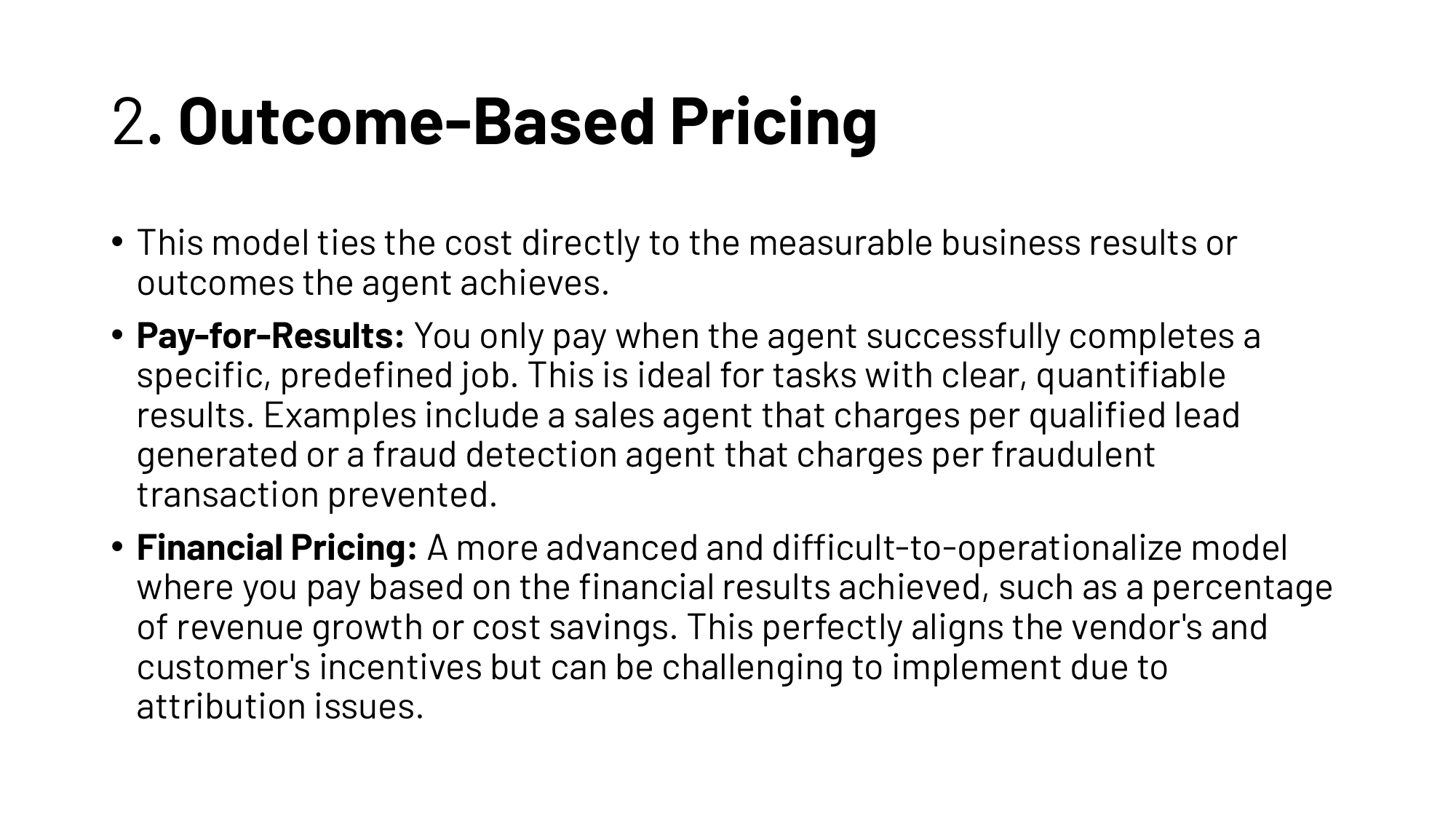

# 2. Outcome-Based Pricing
This model ties the cost directly to the measurable business results or outcomes the agent achieves.
Pay-for-Results: You only pay when the agent successfully completes a specific, predefined job. This is ideal for tasks with clear, quantifiable results. Examples include a sales agent that charges per qualified lead generated or a fraud detection agent that charges per fraudulent transaction prevented.
Financial Pricing: A more advanced and difficult-to-operationalize model where you pay based on the financial results achieved, such as a percentage of revenue growth or cost savings. This perfectly aligns the vendor's and customer's incentives but can be challenging to implement due to attribution issues.